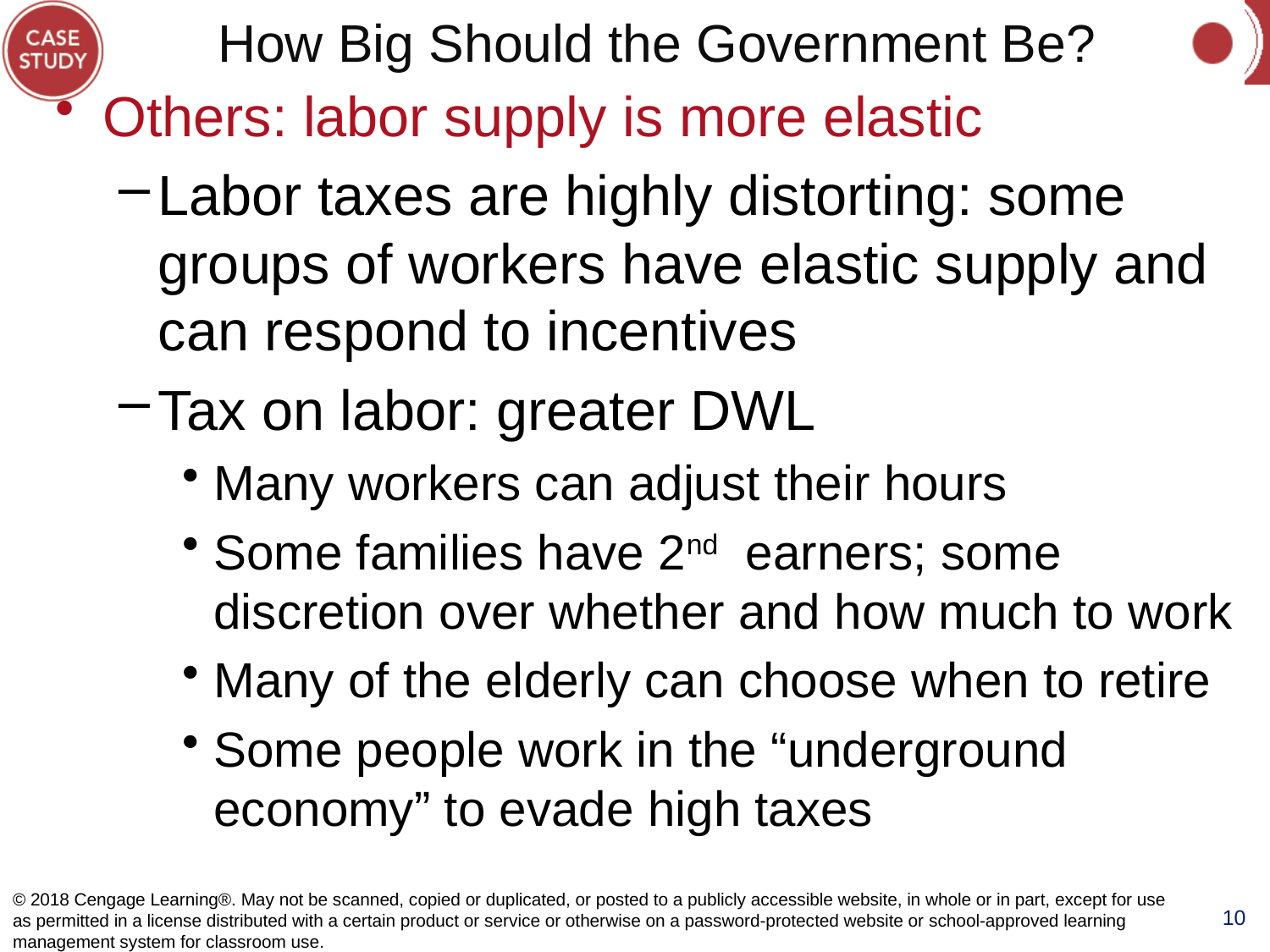

# How Big Should the Government Be?
Others: labor supply is more elastic
Labor taxes are highly distorting: some groups of workers have elastic supply and can respond to incentives
Tax on labor: greater DWL
Many workers can adjust their hours
Some families have 2nd  earners; some discretion over whether and how much to work
Many of the elderly can choose when to retire
Some people work in the “underground economy” to evade high taxes
© 2018 Cengage Learning®. May not be scanned, copied or duplicated, or posted to a publicly accessible website, in whole or in part, except for use as permitted in a license distributed with a certain product or service or otherwise on a password-protected website or school-approved learning management system for classroom use.
10